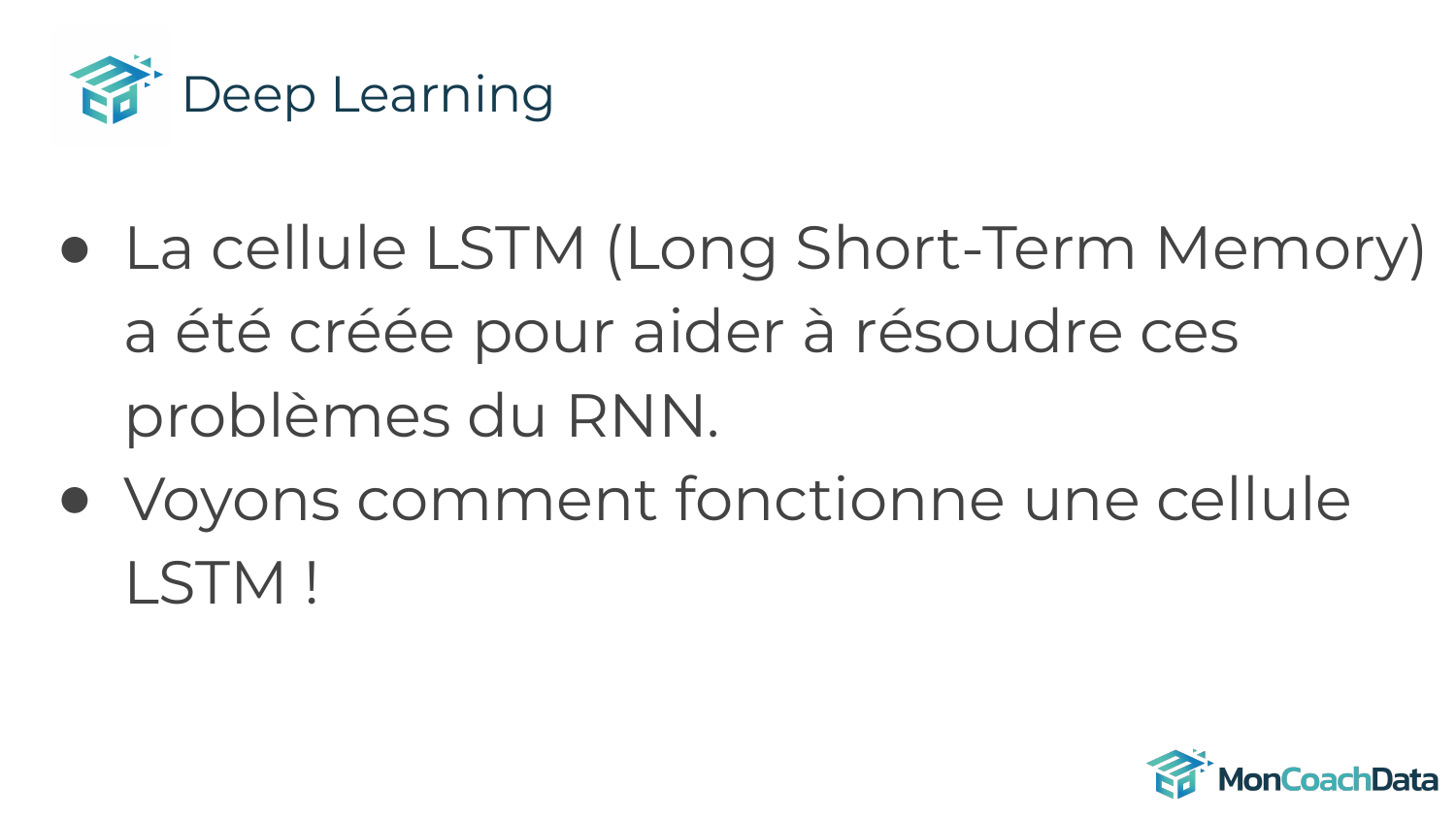

# Deep Learning
La cellule LSTM (Long Short-Term Memory) a été créée pour aider à résoudre ces problèmes du RNN.
Voyons comment fonctionne une cellule LSTM !